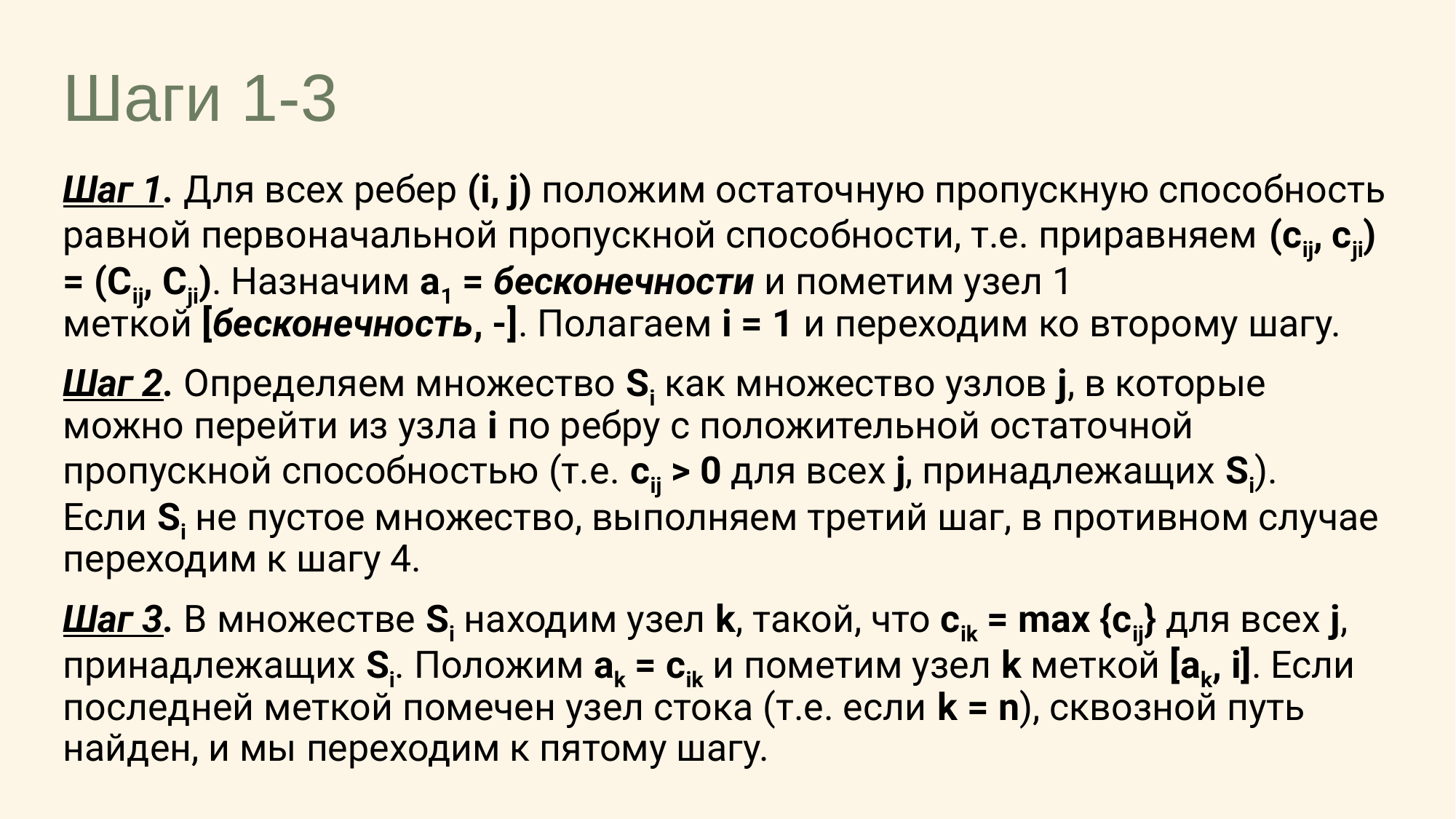

# Шаги 1-3
Шаг 1. Для всех ребер (i, j) положим остаточную пропускную способность равной первоначальной пропускной способности, т.е. приравняем (cij, cji) = (Cij, Cji). Назначим a1 = бесконечности и пометим узел 1 меткой [бесконечность, -]. Полагаем i = 1 и переходим ко второму шагу.
Шаг 2. Определяем множество Si как множество узлов j, в которые можно перейти из узла i по ребру с положительной остаточной пропускной способностью (т.е. cij > 0 для всех j, принадлежащих Si). Если Si не пустое множество, выполняем третий шаг, в противном случае переходим к шагу 4.
Шаг 3. В множестве Si находим узел k, такой, что cik = max {cij} для всех j, принадлежащих Si. Положим ak = cik и пометим узел k меткой [ak, i]. Если последней меткой помечен узел стока (т.е. если k = n), сквозной путь найден, и мы переходим к пятому шагу.